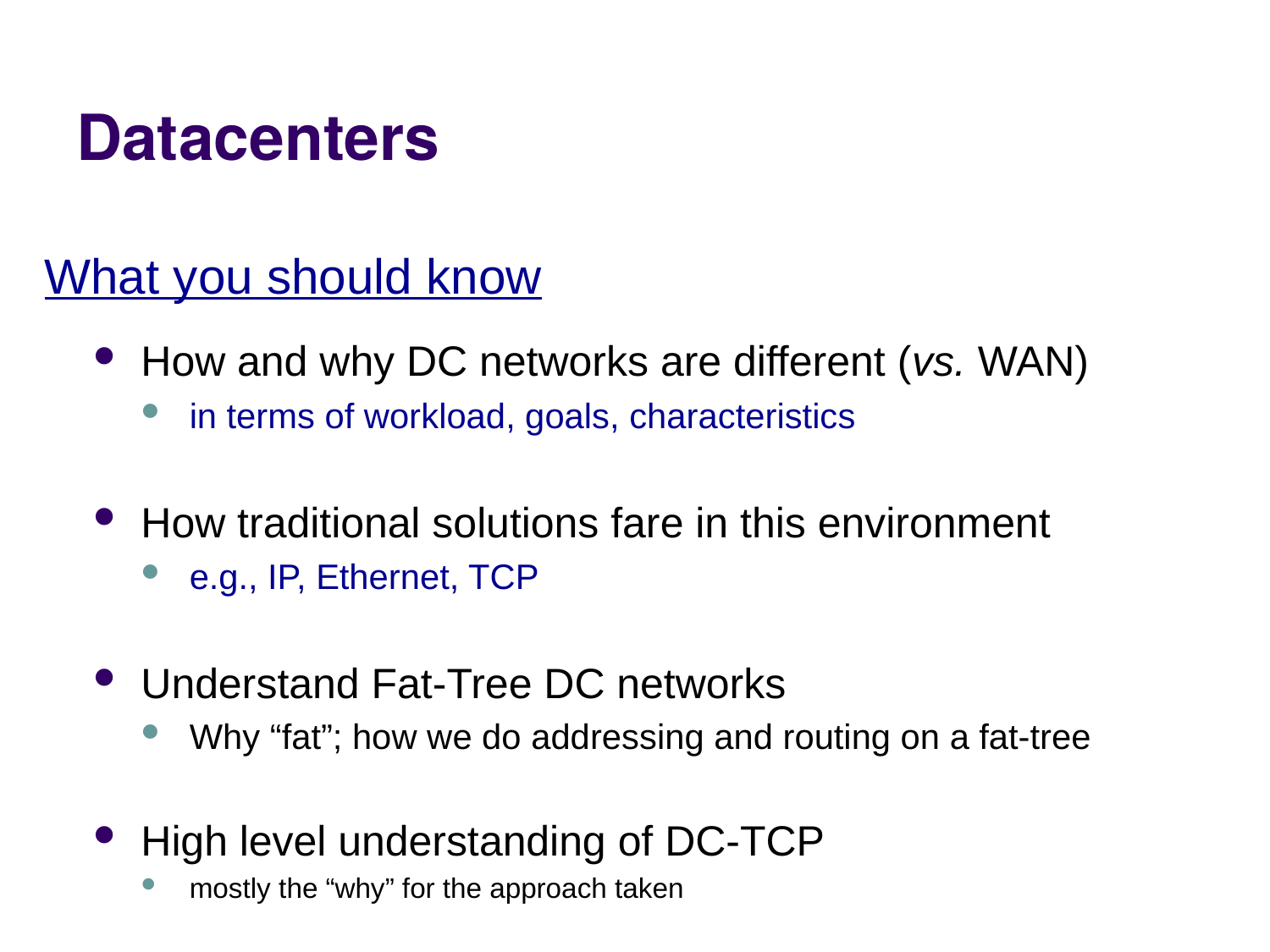

# Datacenters
What you should know
How and why DC networks are different (vs. WAN)
in terms of workload, goals, characteristics
How traditional solutions fare in this environment
e.g., IP, Ethernet, TCP
Understand Fat-Tree DC networks
Why “fat”; how we do addressing and routing on a fat-tree

High level understanding of DC-TCP
mostly the “why” for the approach taken